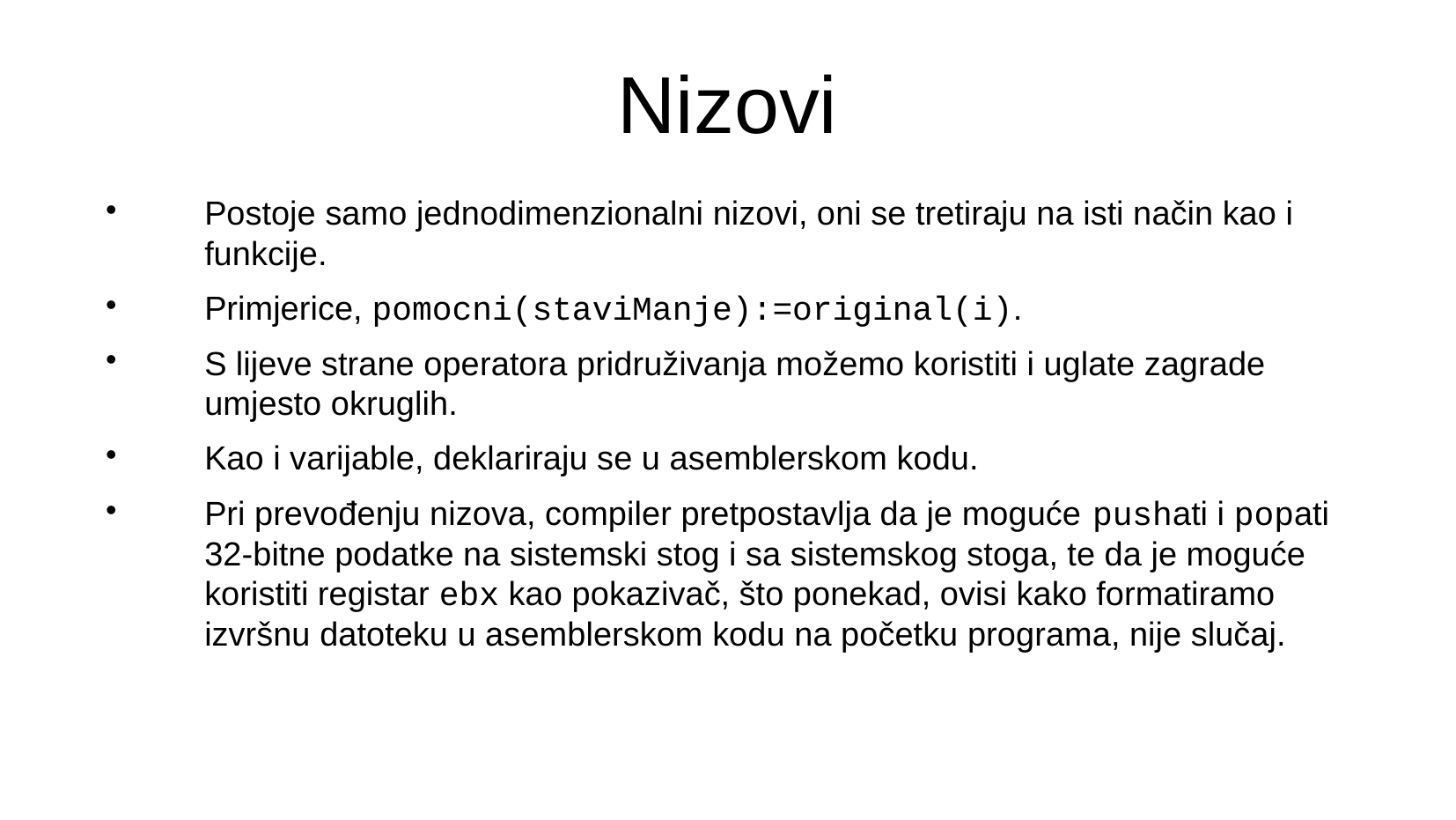

Nizovi
Postoje samo jednodimenzionalni nizovi, oni se tretiraju na isti način kao i funkcije.
Primjerice, pomocni(staviManje):=original(i).
S lijeve strane operatora pridruživanja možemo koristiti i uglate zagrade umjesto okruglih.
Kao i varijable, deklariraju se u asemblerskom kodu.
Pri prevođenju nizova, compiler pretpostavlja da je moguće pushati i popati 32-bitne podatke na sistemski stog i sa sistemskog stoga, te da je moguće koristiti registar ebx kao pokazivač, što ponekad, ovisi kako formatiramo izvršnu datoteku u asemblerskom kodu na početku programa, nije slučaj.